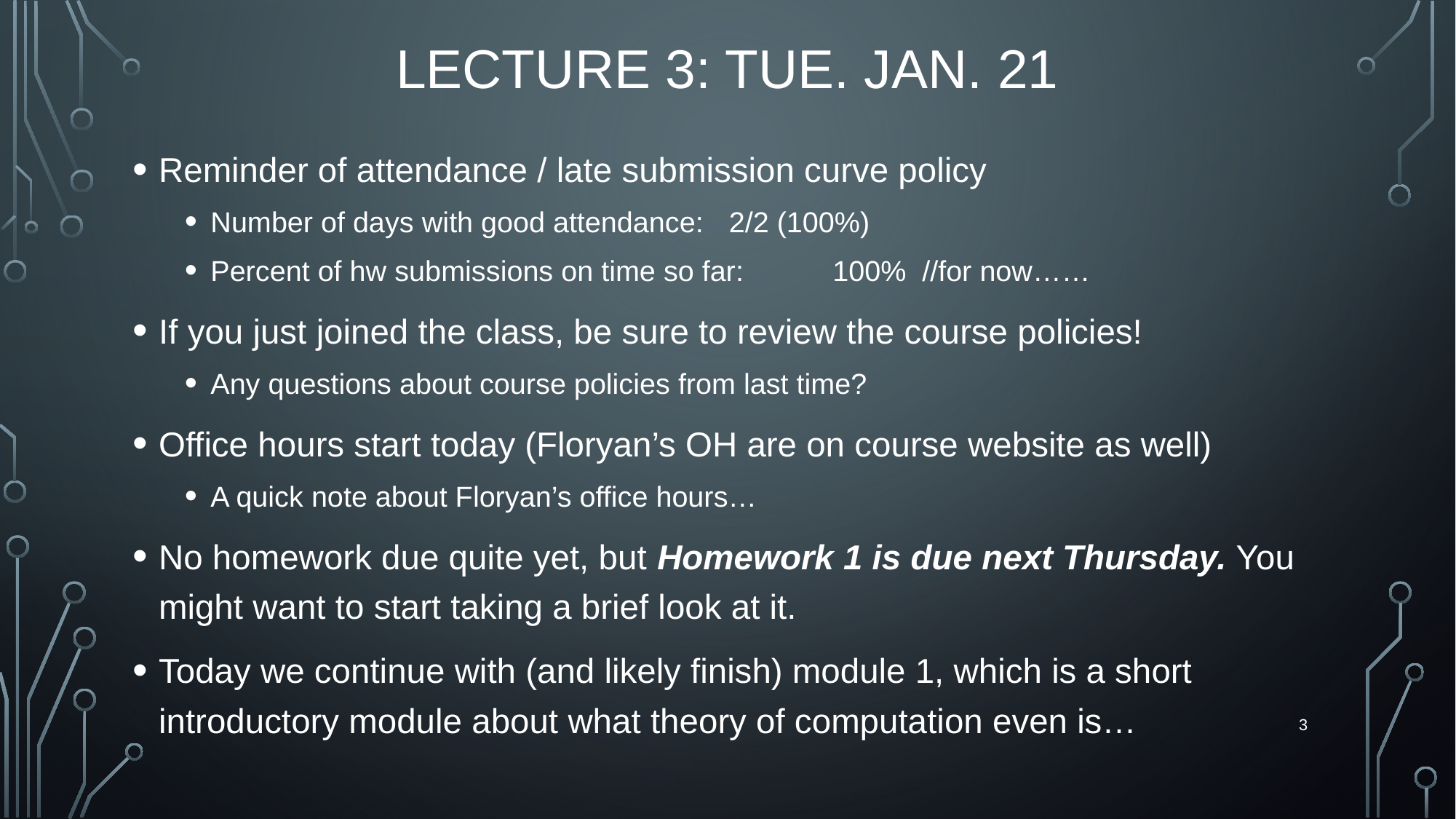

# Lecture 3: Tue. Jan. 21
Reminder of attendance / late submission curve policy
Number of days with good attendance: 		2/2 (100%)
Percent of hw submissions on time so far:		100%  //for now……
If you just joined the class, be sure to review the course policies!
Any questions about course policies from last time?
Office hours start today (Floryan’s OH are on course website as well)
A quick note about Floryan’s office hours…
No homework due quite yet, but Homework 1 is due next Thursday. You might want to start taking a brief look at it.
Today we continue with (and likely finish) module 1, which is a short introductory module about what theory of computation even is…

3